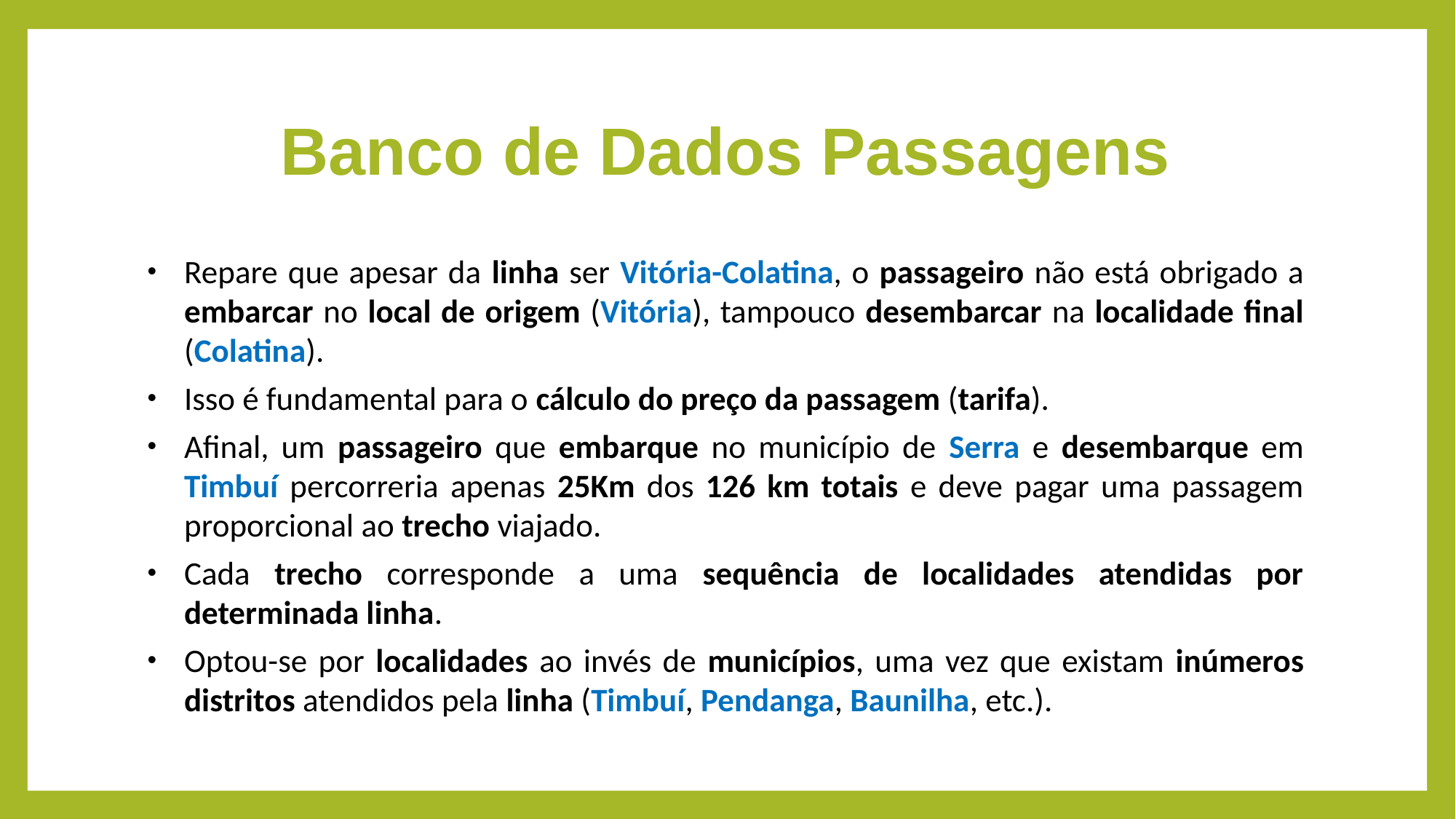

# Banco de Dados Passagens
Repare que apesar da linha ser Vitória-Colatina, o passageiro não está obrigado a embarcar no local de origem (Vitória), tampouco desembarcar na localidade final (Colatina).
Isso é fundamental para o cálculo do preço da passagem (tarifa).
Afinal, um passageiro que embarque no município de Serra e desembarque em Timbuí percorreria apenas 25Km dos 126 km totais e deve pagar uma passagem proporcional ao trecho viajado.
Cada trecho corresponde a uma sequência de localidades atendidas por determinada linha.
Optou-se por localidades ao invés de municípios, uma vez que existam inúmeros distritos atendidos pela linha (Timbuí, Pendanga, Baunilha, etc.).